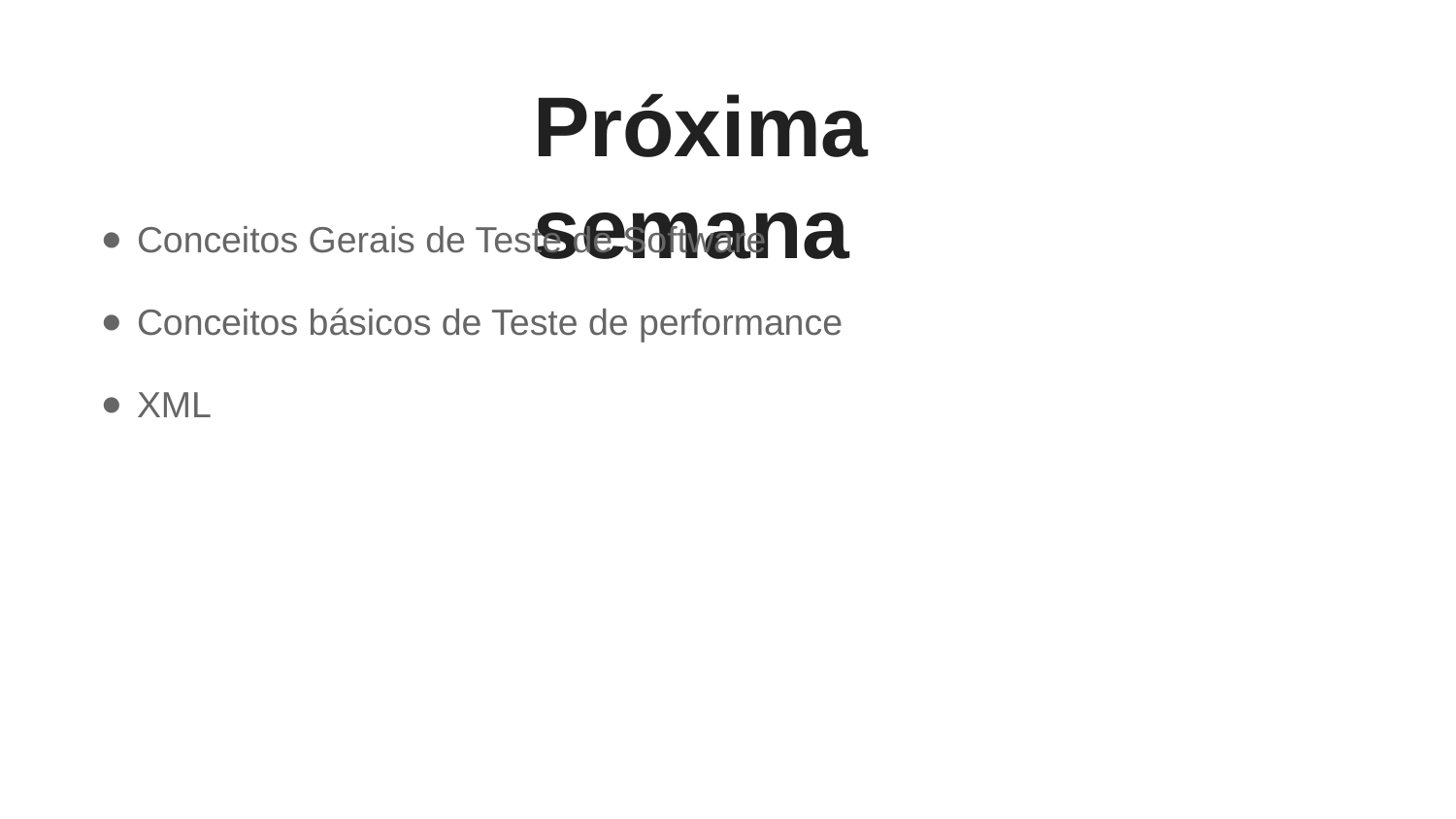

# Próxima semana
Conceitos Gerais de Teste de Software
Conceitos básicos de Teste de performance
XML